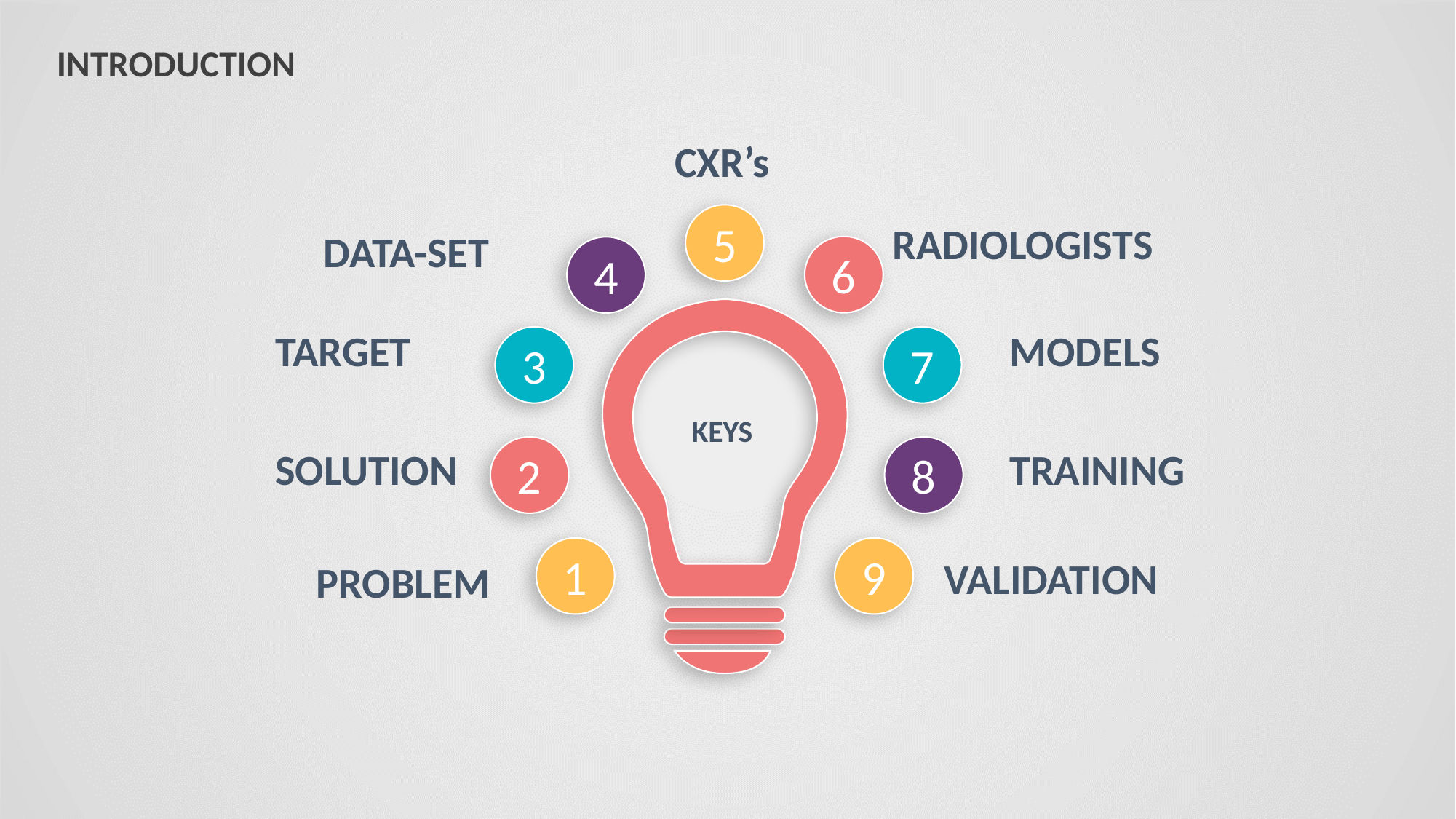

INTRODUCTION
CXR’s
5
RADIOLOGISTS
DATA-SET
6
4

TARGET
MODELS
3
7
KEYS
2
8
SOLUTION
TRAINING
1
9
VALIDATION
PROBLEM